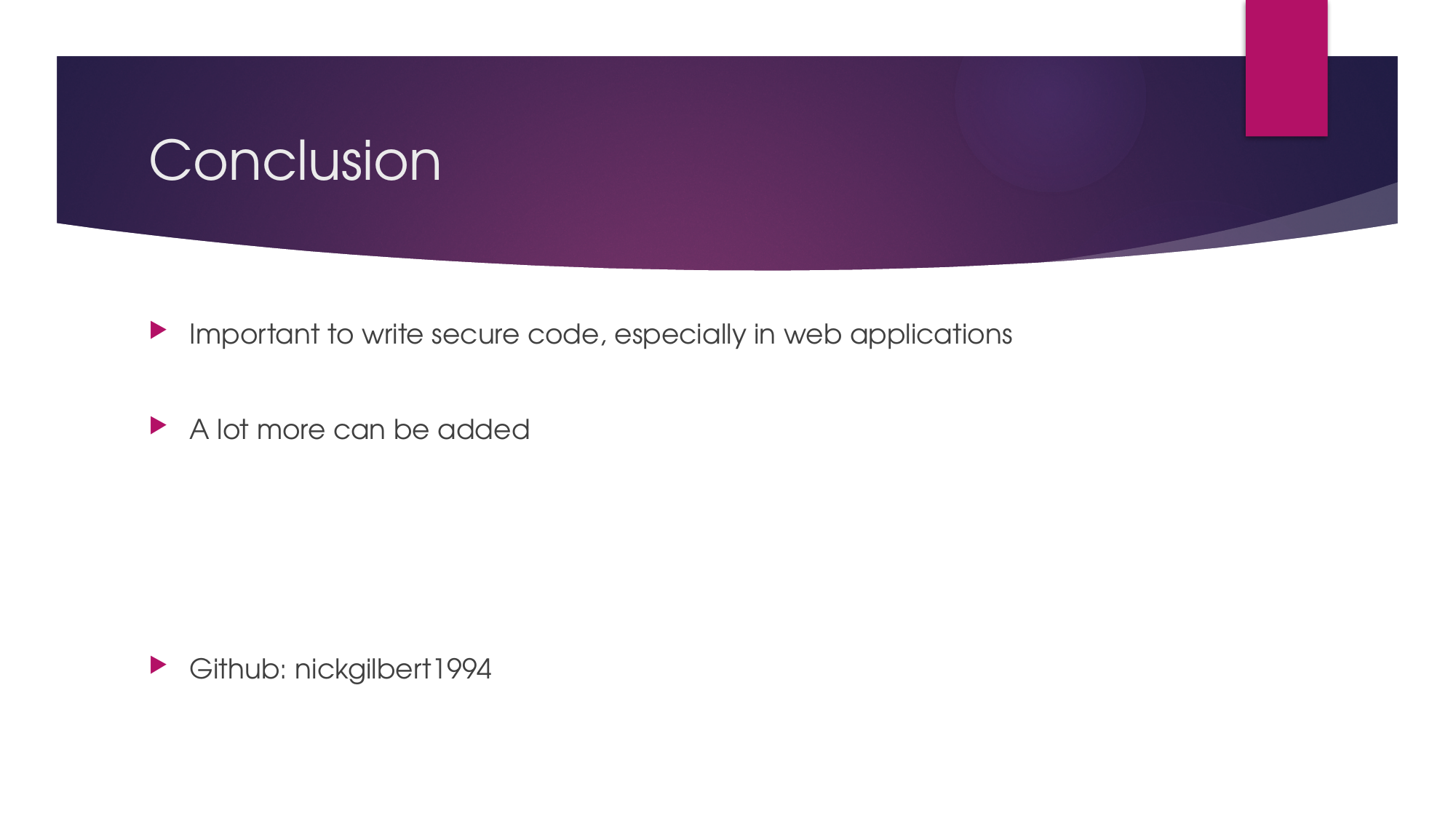

# Conclusion
Important to write secure code, especially in web applications

A lot more can be added

Github: nickgilbert1994